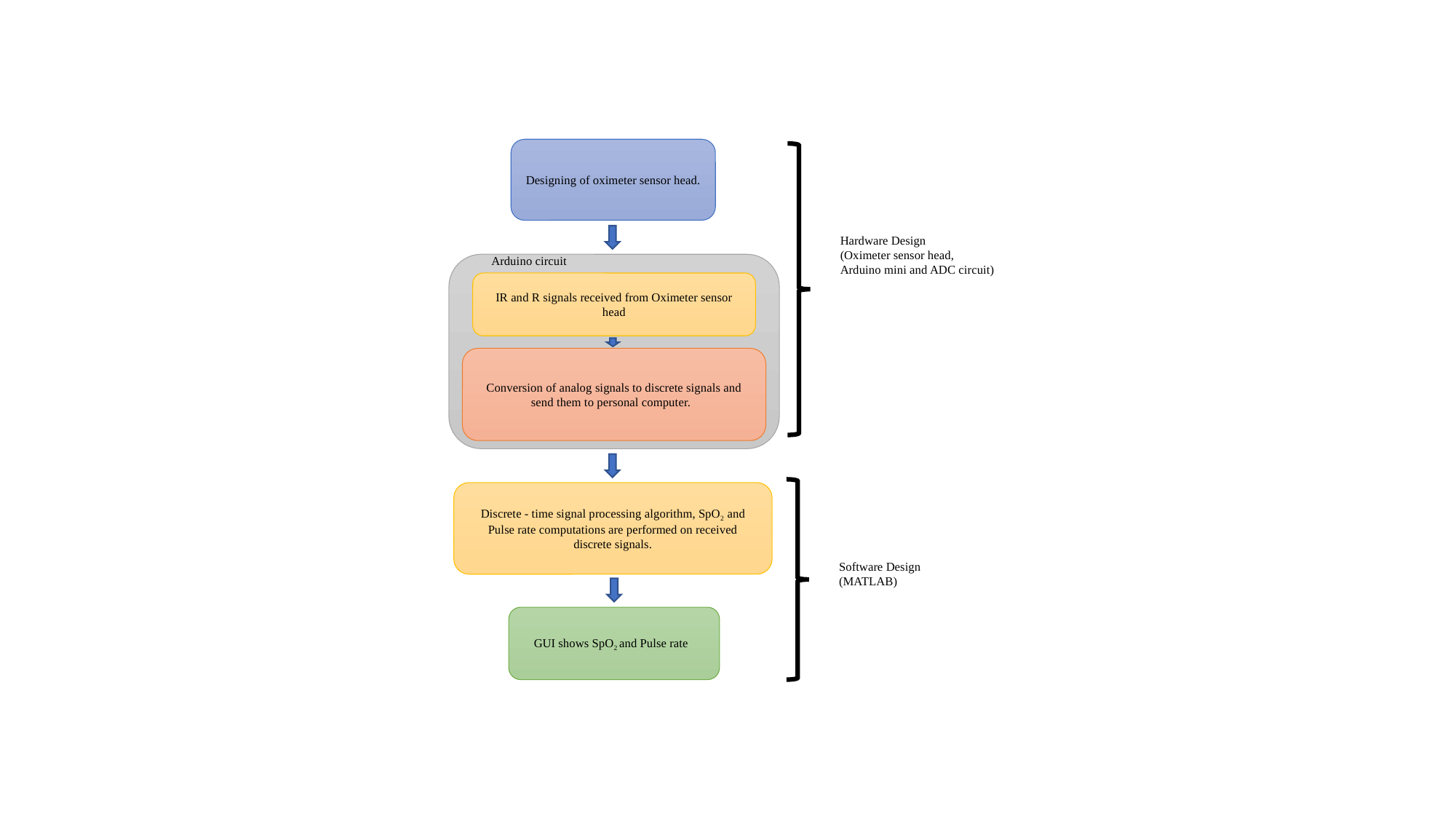

Designing of oximeter sensor head.
Discrete - time signal processing algorithm, SpO2 and Pulse rate computations are performed on received discrete signals.

GUI shows SpO2 and Pulse rate

IR and R signals received from Oximeter sensor head
Conversion of analog signals to discrete signals and send them to personal computer.

Hardware Design
(Oximeter sensor head, Arduino mini and ADC circuit)

Software Design (MATLAB)

Arduino circuit